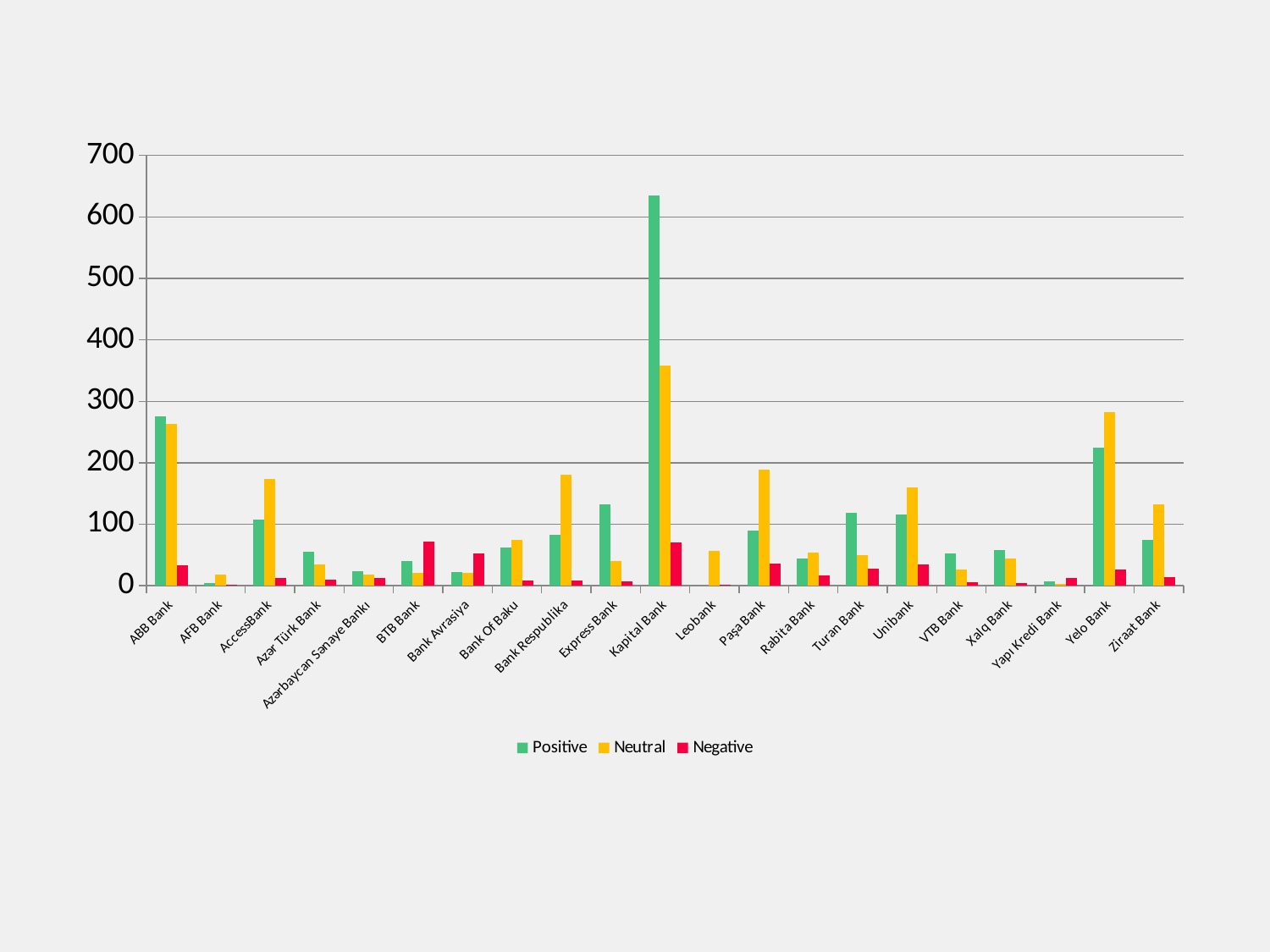

#

### Chart

| Category | Positive | Neutral | Negative |
|---|---|---|---|
| ABB Bank | 275.0 | 263.0 | 33.0 |
| AFB Bank | 4.0 | 18.0 | 2.0 |
| AccessBank | 107.0 | 173.0 | 12.0 |
| Azər Türk Bank | 55.0 | 34.0 | 10.0 |
| Azərbaycan Sənaye Bankı | 23.0 | 18.0 | 12.0 |
| BTB Bank | 40.0 | 21.0 | 72.0 |
| Bank Avrasiya | 22.0 | 21.0 | 52.0 |
| Bank Of Baku | 62.0 | 75.0 | 9.0 |
| Bank Respublika | 83.0 | 180.0 | 9.0 |
| Express Bank | 132.0 | 40.0 | 7.0 |
| Kapital Bank | 635.0 | 358.0 | 71.0 |
| Leobank | 0.0 | 56.0 | 2.0 |
| Paşa Bank | 90.0 | 189.0 | 36.0 |
| Rabita Bank | 44.0 | 54.0 | 17.0 |
| Turan Bank | 119.0 | 50.0 | 28.0 |
| Unibank | 116.0 | 160.0 | 34.0 |
| VTB Bank | 53.0 | 26.0 | 6.0 |
| Xalq Bank | 58.0 | 44.0 | 5.0 |
| Yapı Kredi Bank | 7.0 | 3.0 | 13.0 |
| Yelo Bank | 224.0 | 283.0 | 26.0 |
| Ziraat Bank | 75.0 | 133.0 | 14.0 |